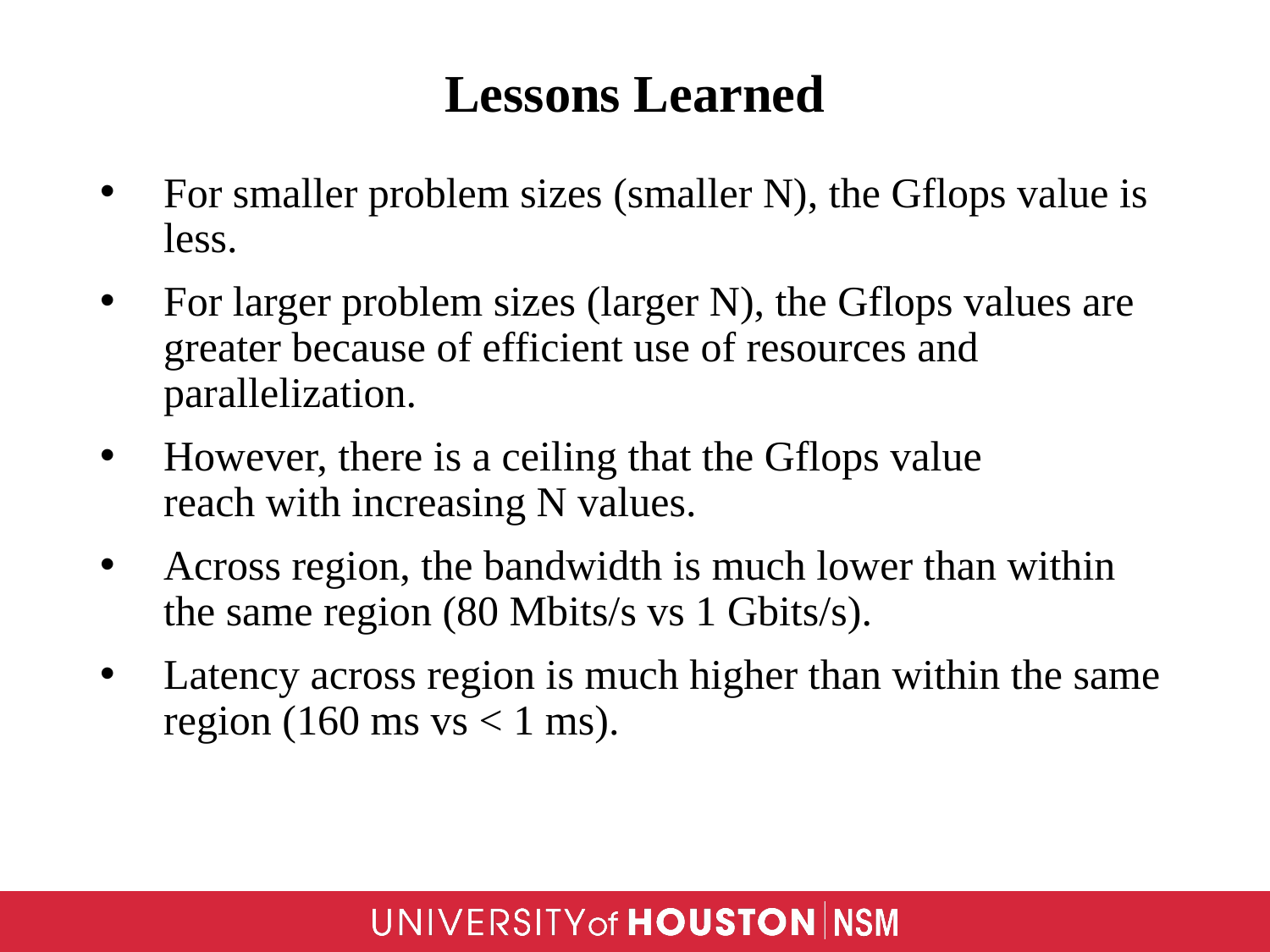

# Lessons Learned
For smaller problem sizes (smaller N), the Gflops value is less.
For larger problem sizes (larger N), the Gflops values are greater because of efficient use of resources and parallelization.
However, there is a ceiling that the Gflops value reach with increasing N values.
Across region, the bandwidth is much lower than within the same region (80 Mbits/s vs 1 Gbits/s).
Latency across region is much higher than within the same region (160 ms vs < 1 ms).